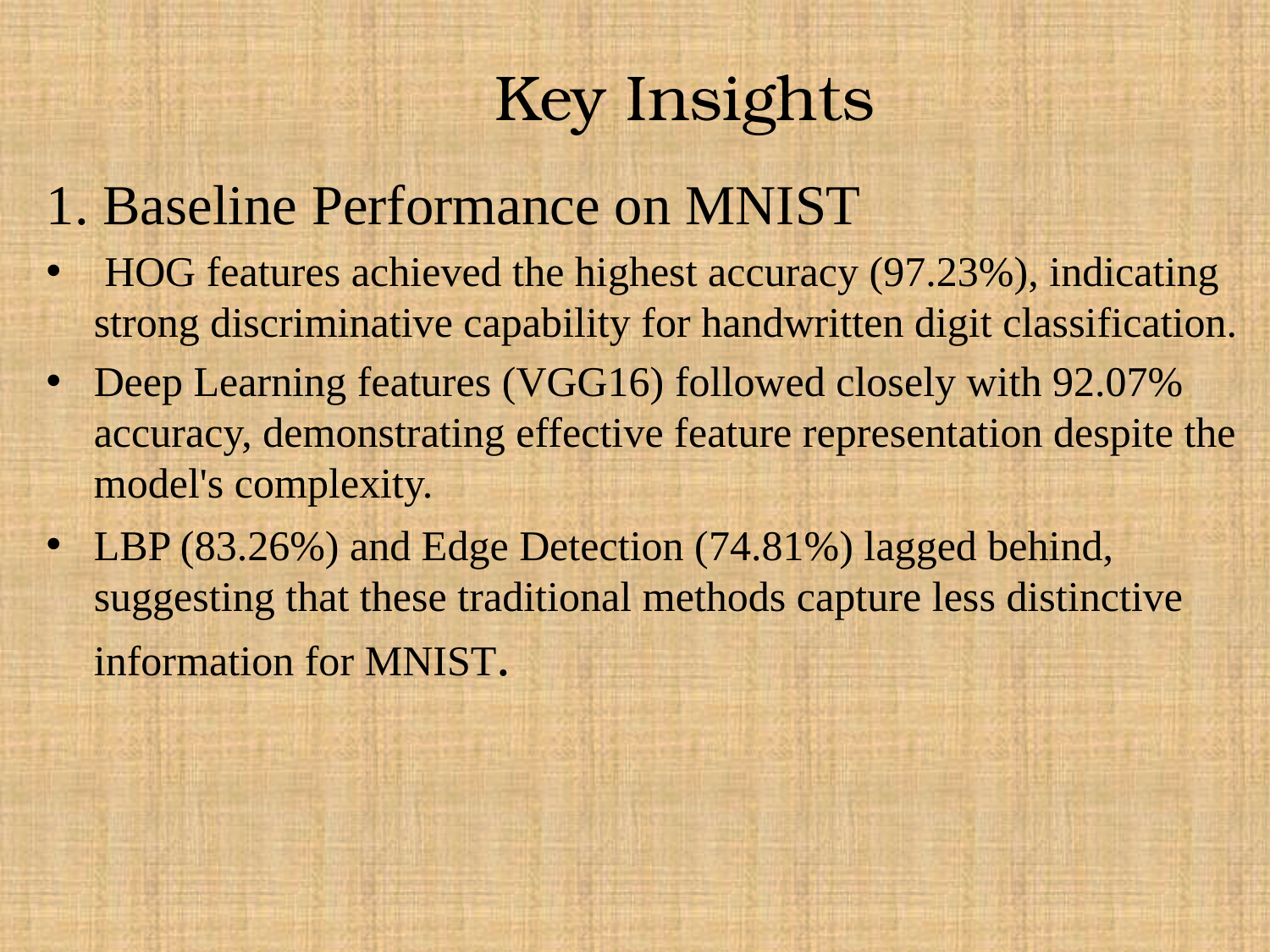

# Key Insights
1. Baseline Performance on MNIST
 HOG features achieved the highest accuracy (97.23%), indicating strong discriminative capability for handwritten digit classification.
Deep Learning features (VGG16) followed closely with 92.07% accuracy, demonstrating effective feature representation despite the model's complexity.
LBP (83.26%) and Edge Detection (74.81%) lagged behind, suggesting that these traditional methods capture less distinctive information for MNIST.